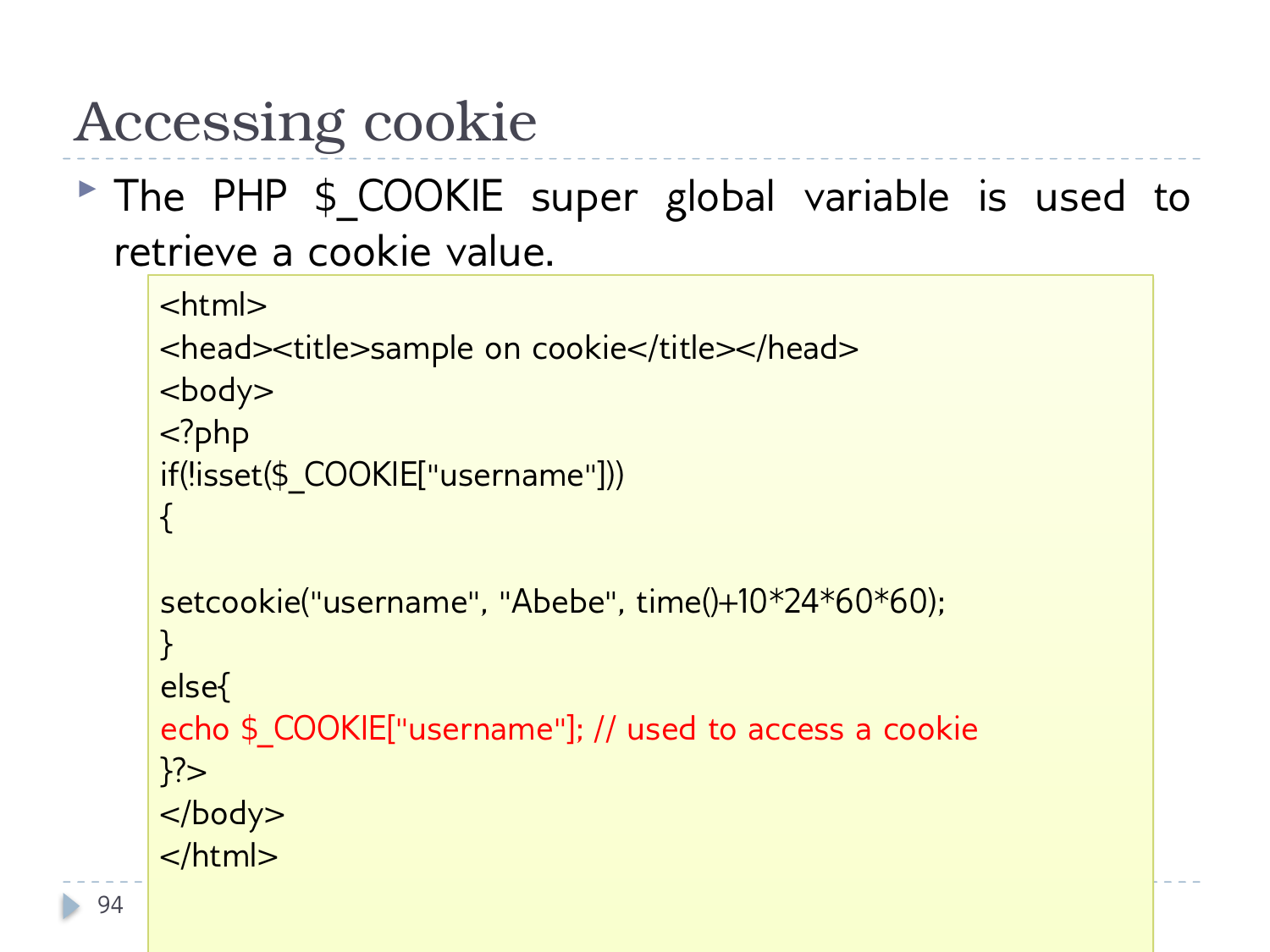

Accessing cookie
The PHP $_COOKIE super global variable is used to retrieve a cookie value.
<html>
<head><title>sample on cookie</title></head>
<body>
<?php
if(!isset($_COOKIE["username"]))
{

setcookie("username", "Abebe", time()+10*24*60*60);
}
else{
echo $_COOKIE["username"]; // used to access a cookie
}?>
</body>
</html>

94
Sessions and Cookies management in PHP